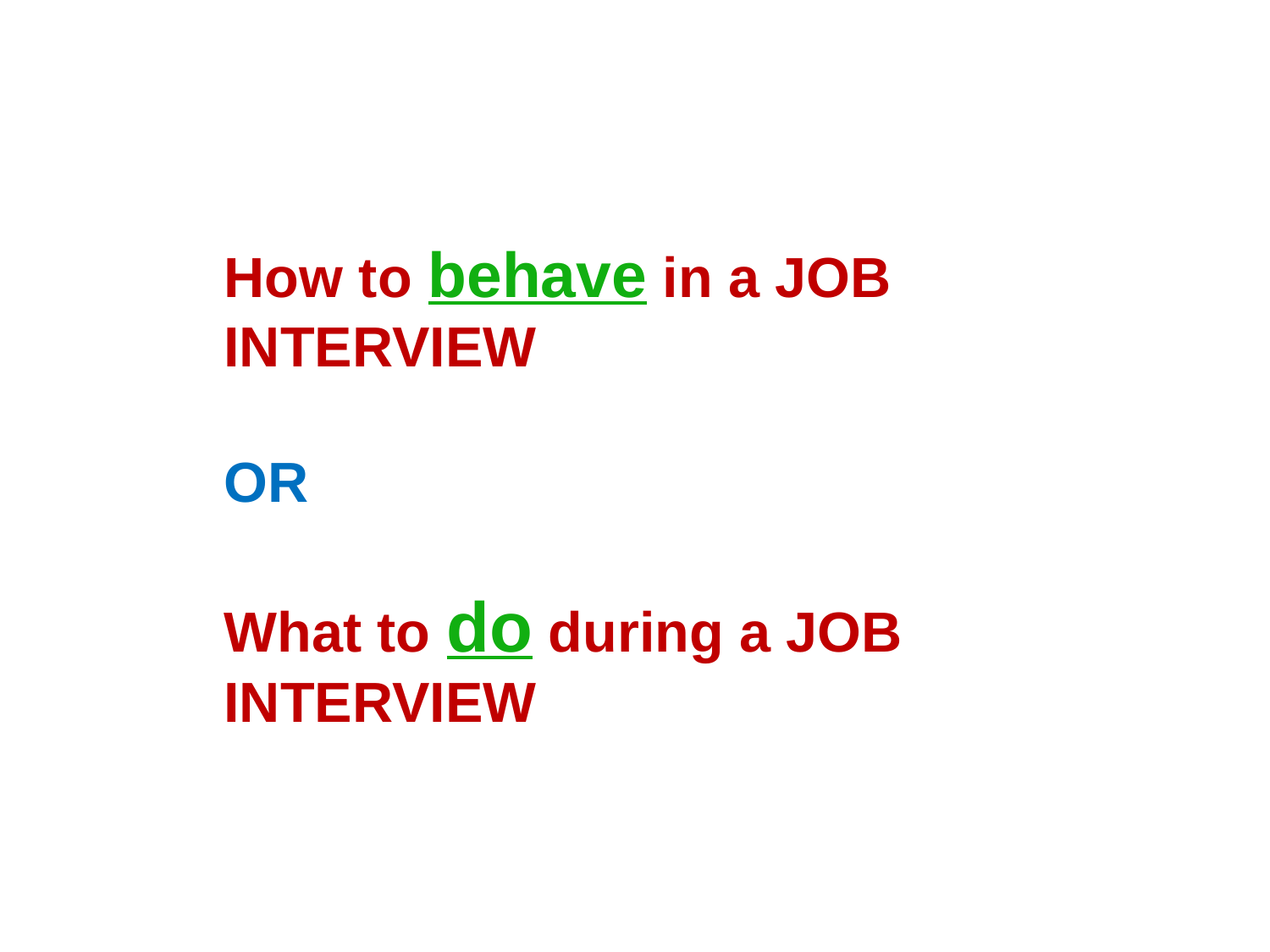

How to behave in a JOB INTERVIEW

OR

What to do during a JOB INTERVIEW